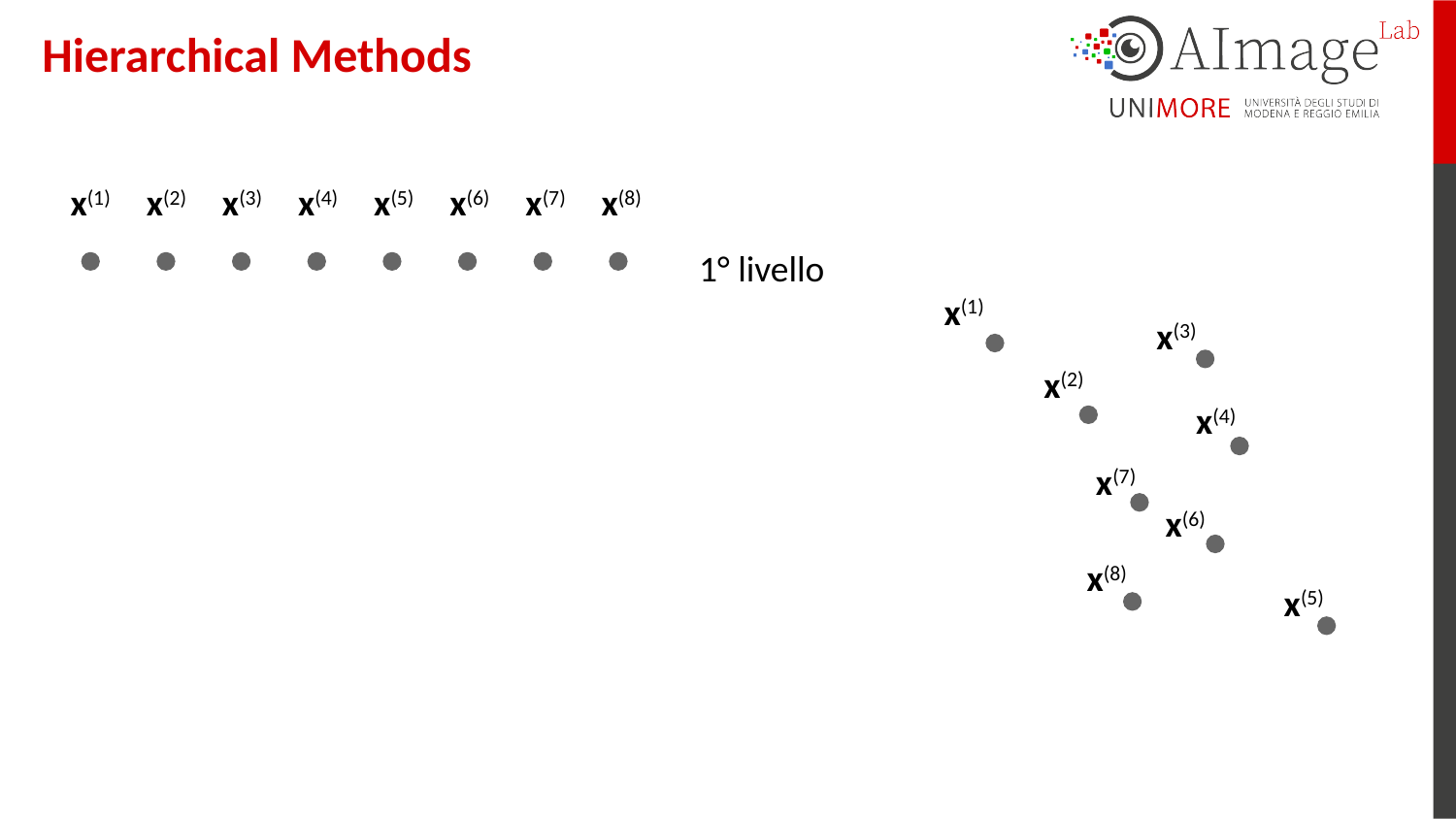

Hierarchical Methods
x(1)
x(2)
x(3)
x(4)
x(5)
x(6)
x(7)
x(8)
1° livello

x(1)
x(3)

x(2)
x(4)

x(7)
x(6)

x(8)
x(5)